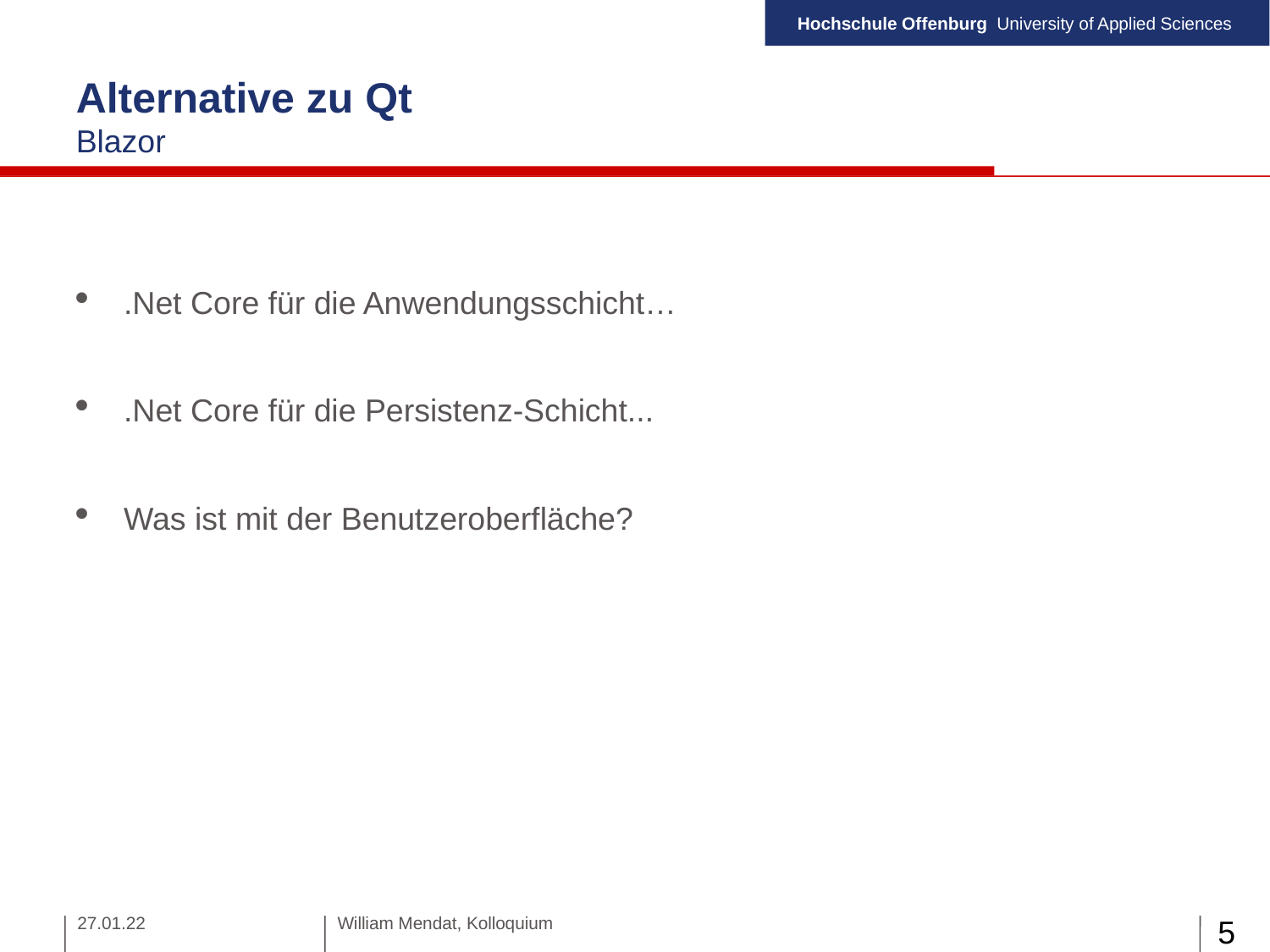

Alternative zu Qt
Blazor
.Net Core für die Anwendungsschicht…

.Net Core für die Persistenz-Schicht...

Was ist mit der Benutzeroberfläche?

27.01.22
William Mendat, Kolloquium
5